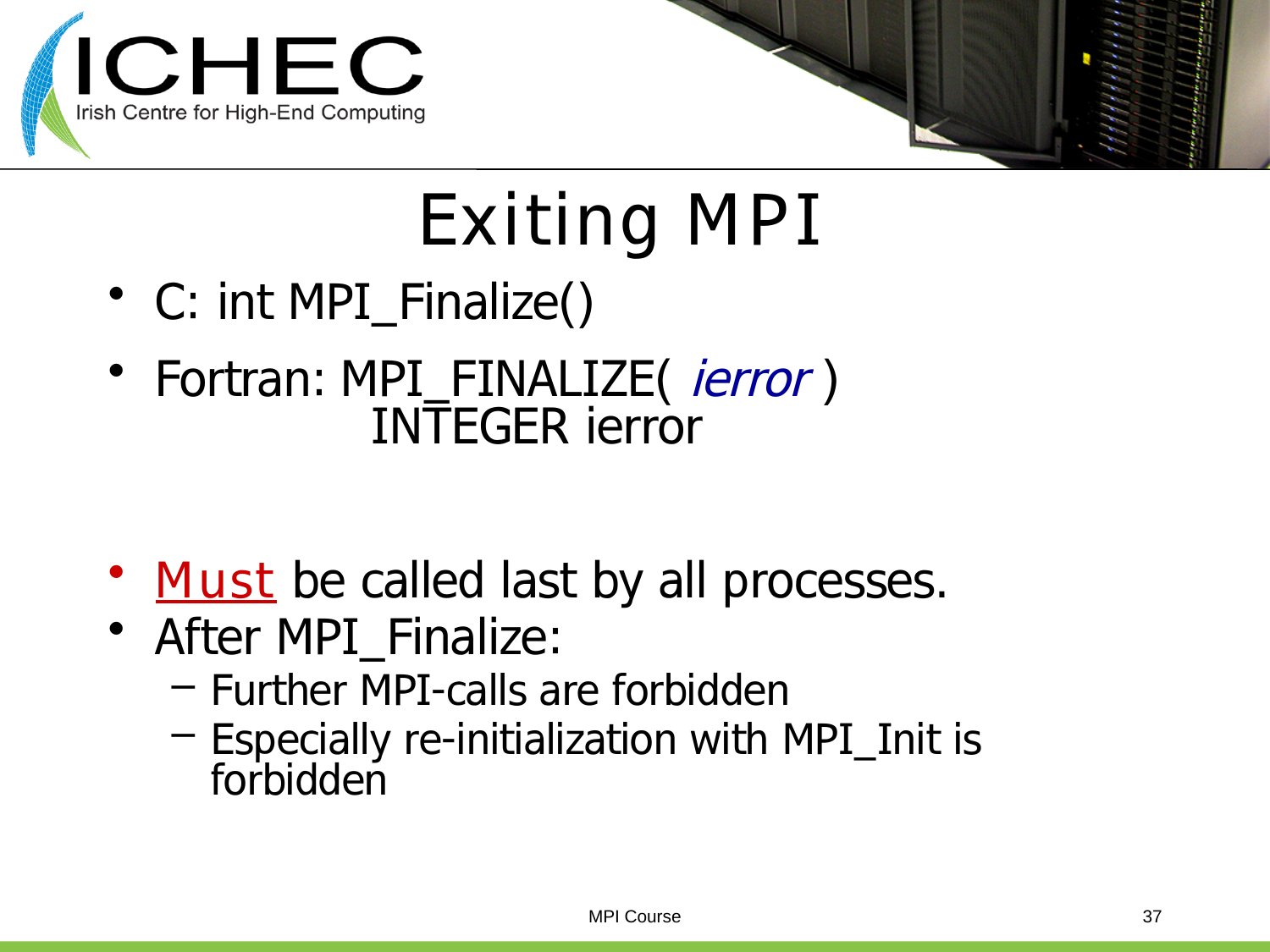

# Exiting MPI
C: int MPI_Finalize()
Fortran:	MPI_FINALIZE( ierror )
	  INTEGER ierror

Must be called last by all processes.
After MPI_Finalize:
Further MPI-calls are forbidden
Especially re-initialization with MPI_Init is forbidden
MPI Course
37